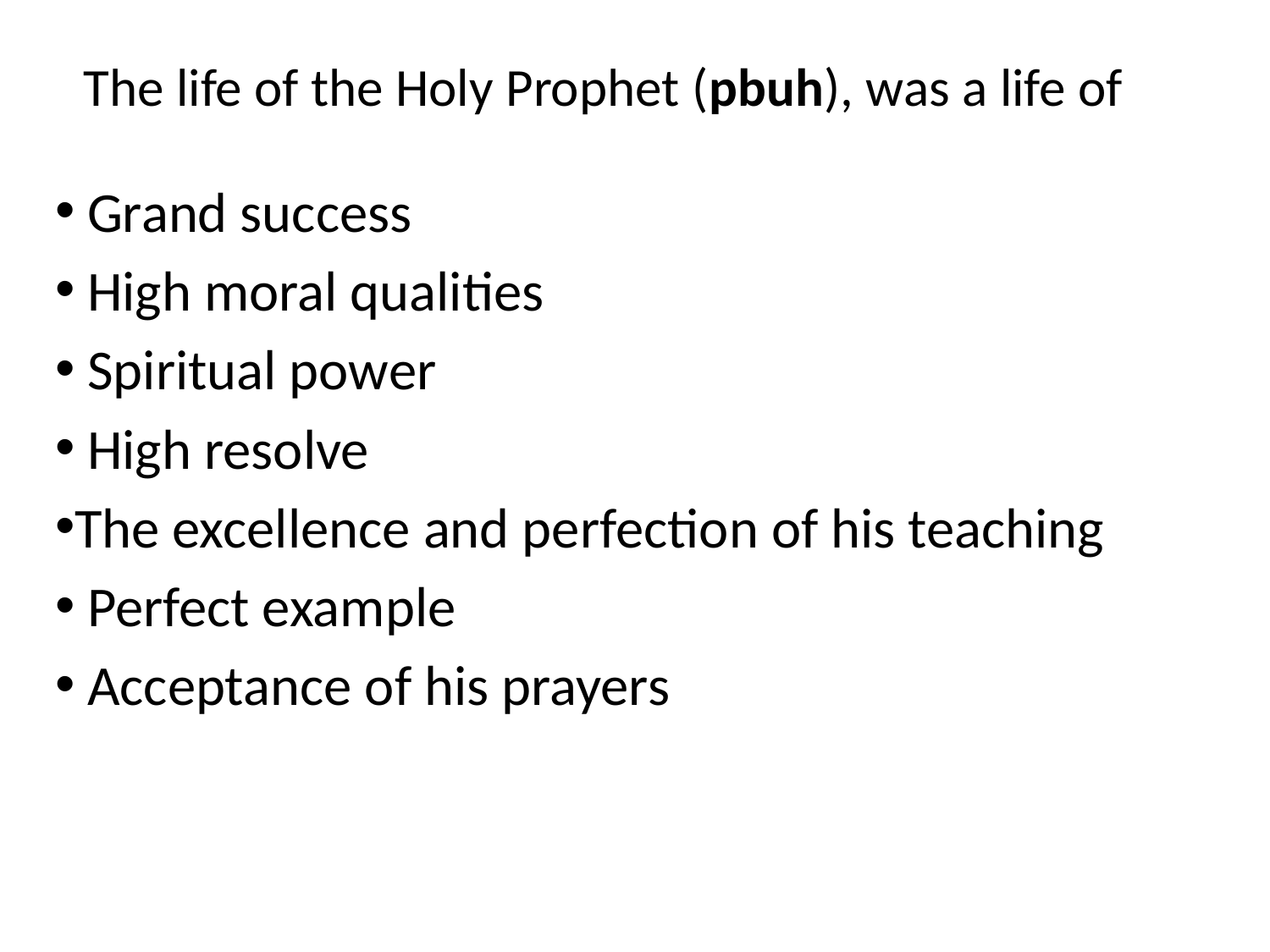

# The life of the Holy Prophet (pbuh), was a life of
 Grand success
 High moral qualities
 Spiritual power
 High resolve
The excellence and perfection of his teaching
 Perfect example
 Acceptance of his prayers